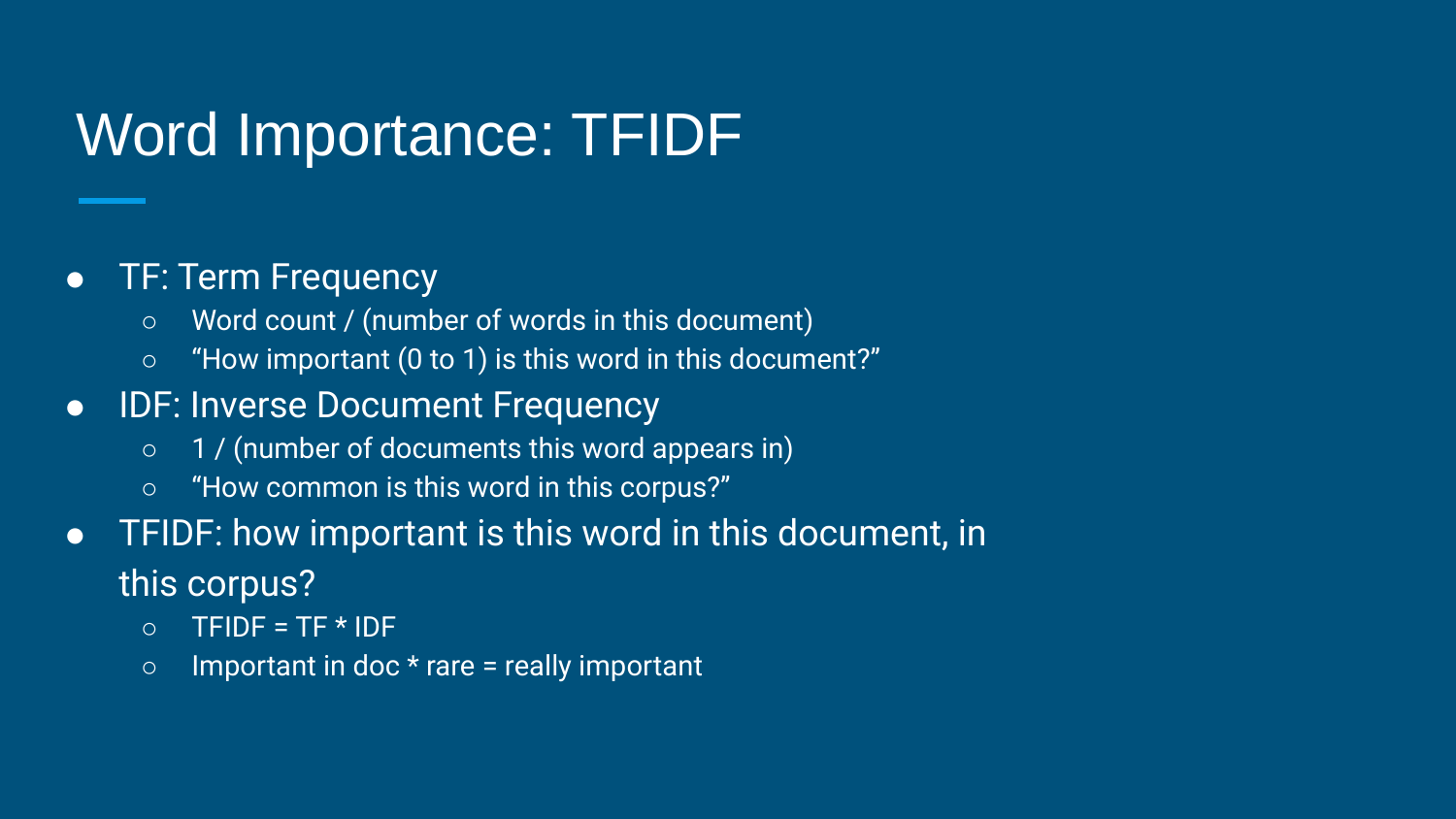

# Word Importance: TFIDF
TF: Term Frequency
Word count / (number of words in this document)
“How important (0 to 1) is this word in this document?”
IDF: Inverse Document Frequency
1 / (number of documents this word appears in)
“How common is this word in this corpus?”
TFIDF: how important is this word in this document, in this corpus?
TFIDF = TF * IDF
Important in doc * rare = really important